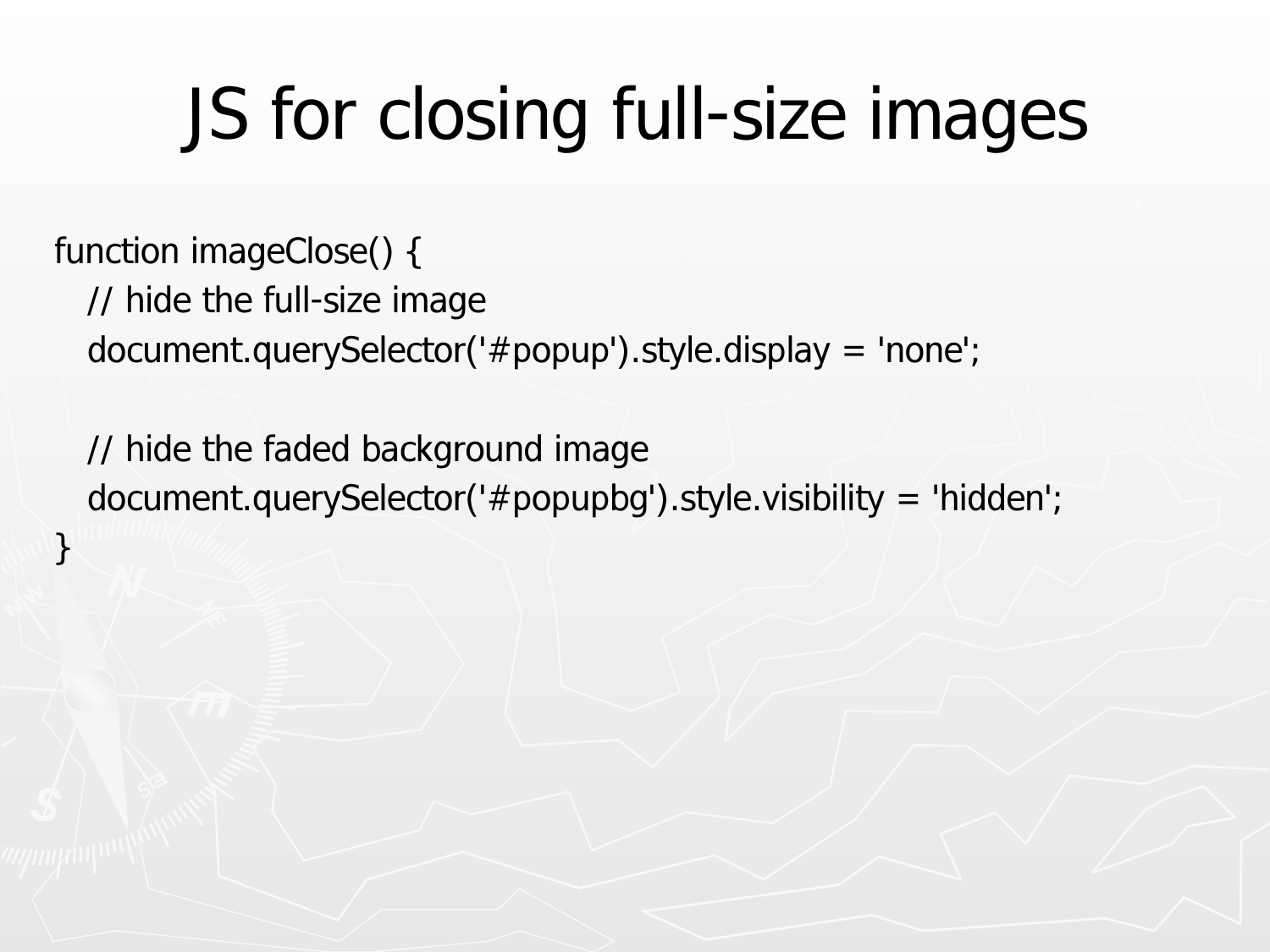

# JS for closing full-size images
function imageClose() {
   // hide the full-size image
   document.querySelector('#popup').style.display = 'none';

   // hide the faded background image
   document.querySelector('#popupbg').style.visibility = 'hidden';
}